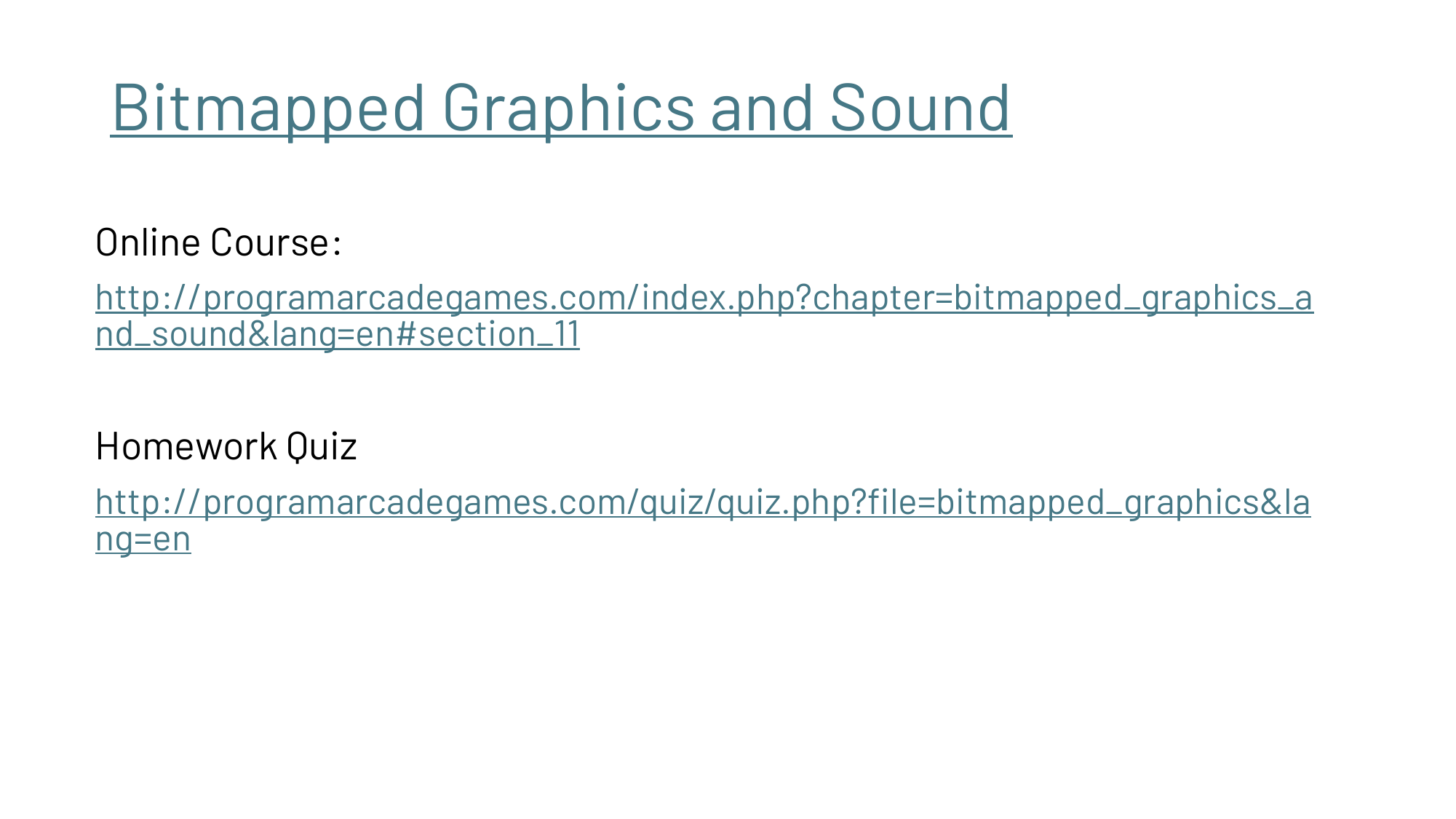

# Bitmapped Graphics and Sound
Online Course:
http://programarcadegames.com/index.php?chapter=bitmapped_graphics_and_sound&lang=en#section_11

Homework Quiz
http://programarcadegames.com/quiz/quiz.php?file=bitmapped_graphics&lang=en